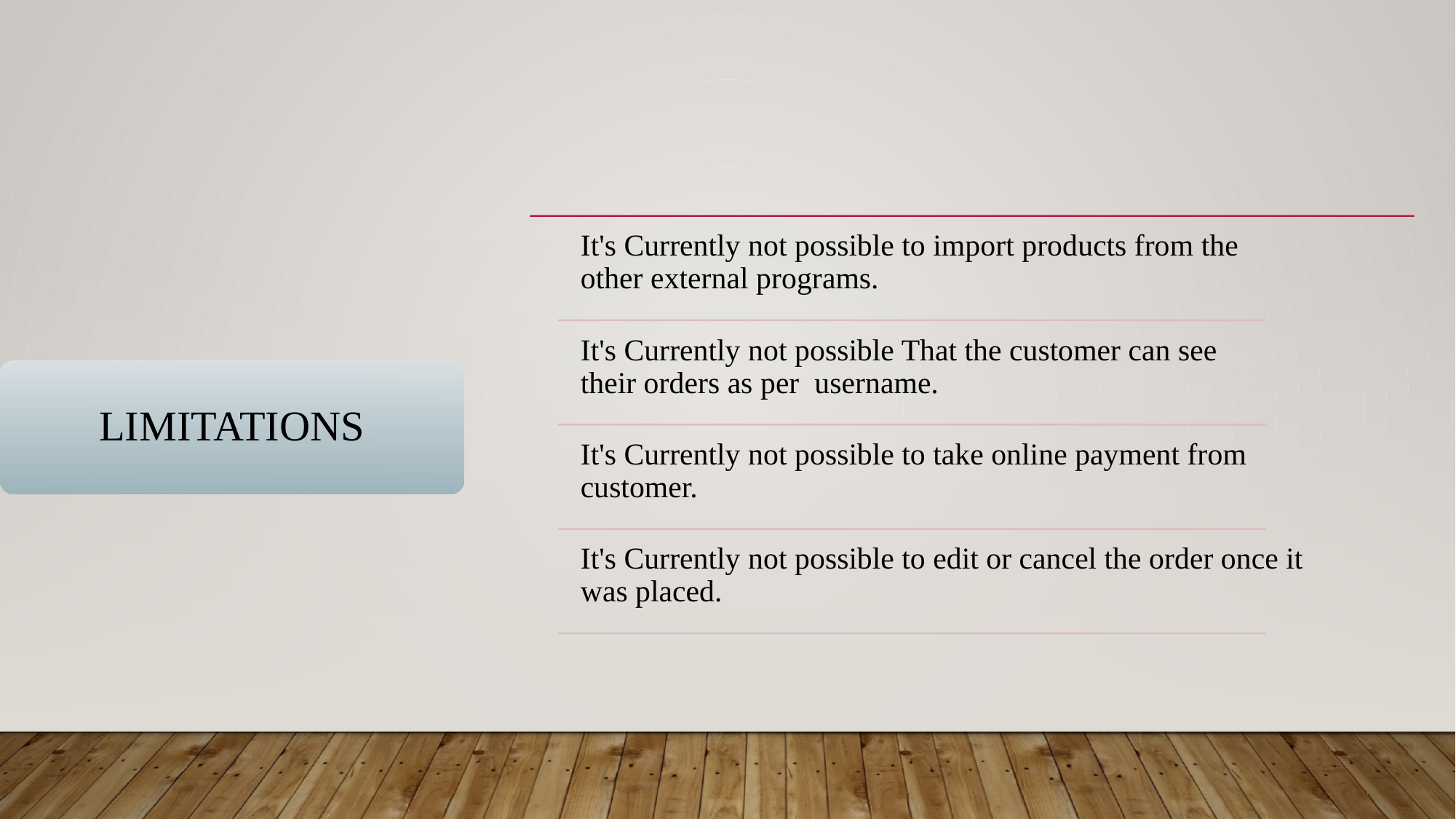

It's Currently not possible to import products from the other external programs.
It's Currently not possible That the customer can see their orders as per  username.
It's Currently not possible to take online payment from customer.
It's Currently not possible to edit or cancel the order once it was placed.

LIMITATIONS